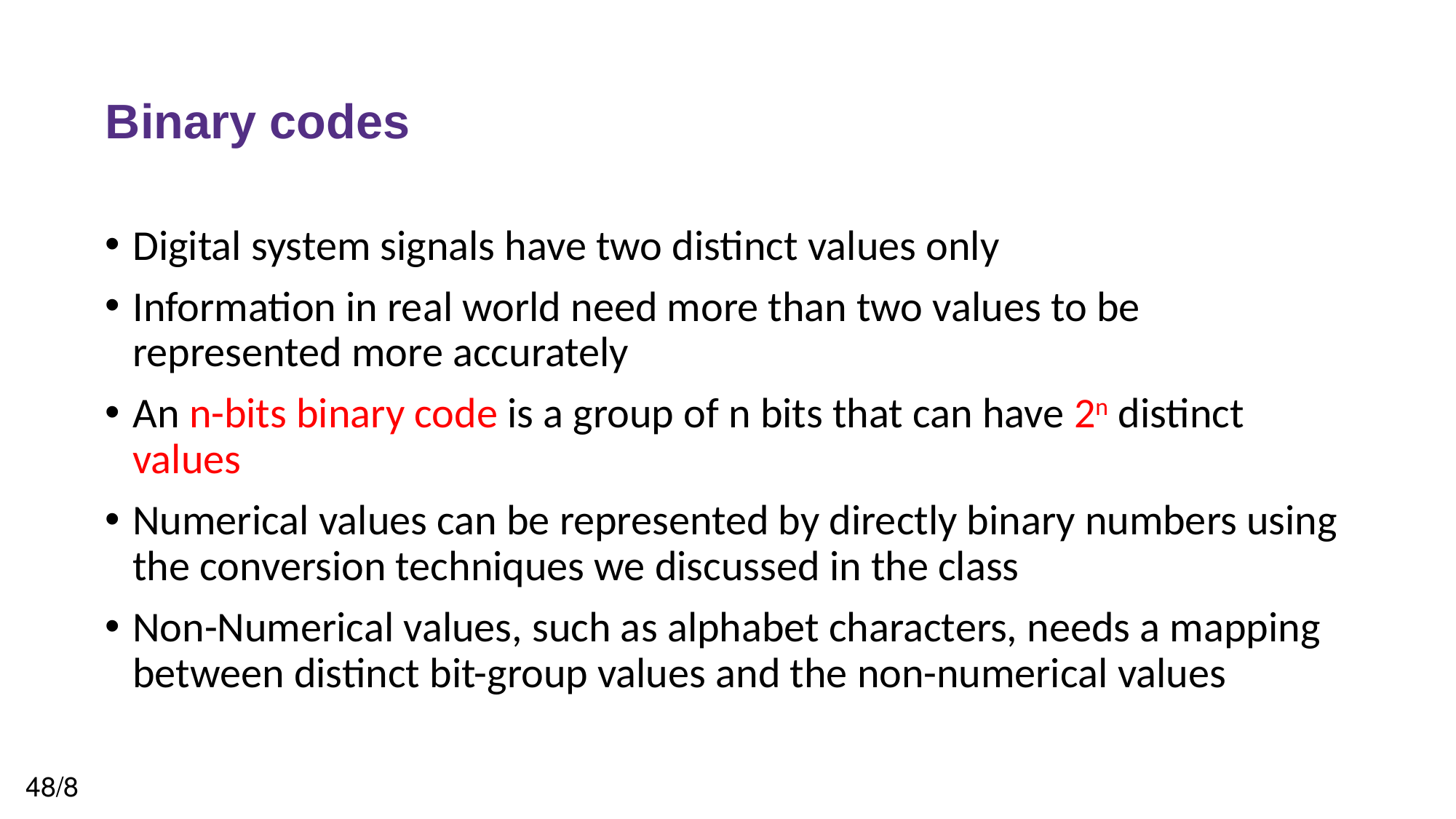

# Binary codes
Digital system signals have two distinct values only
Information in real world need more than two values to be represented more accurately
An n-bits binary code is a group of n bits that can have 2n distinct values
Numerical values can be represented by directly binary numbers using the conversion techniques we discussed in the class
Non-Numerical values, such as alphabet characters, needs a mapping between distinct bit-group values and the non-numerical values